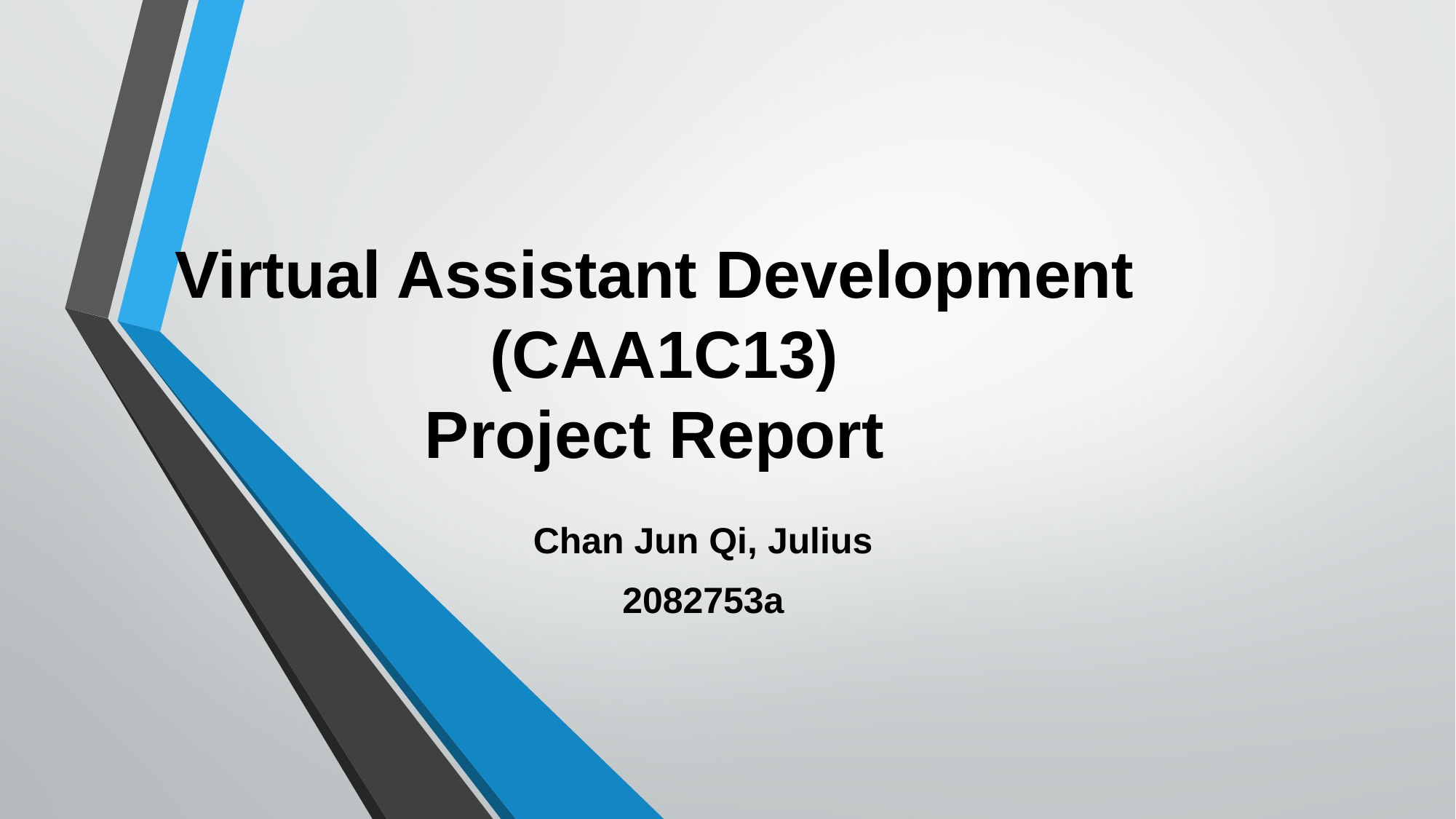

# Virtual Assistant Development (CAA1C13) Project Report
Chan Jun Qi, Julius
2082753a